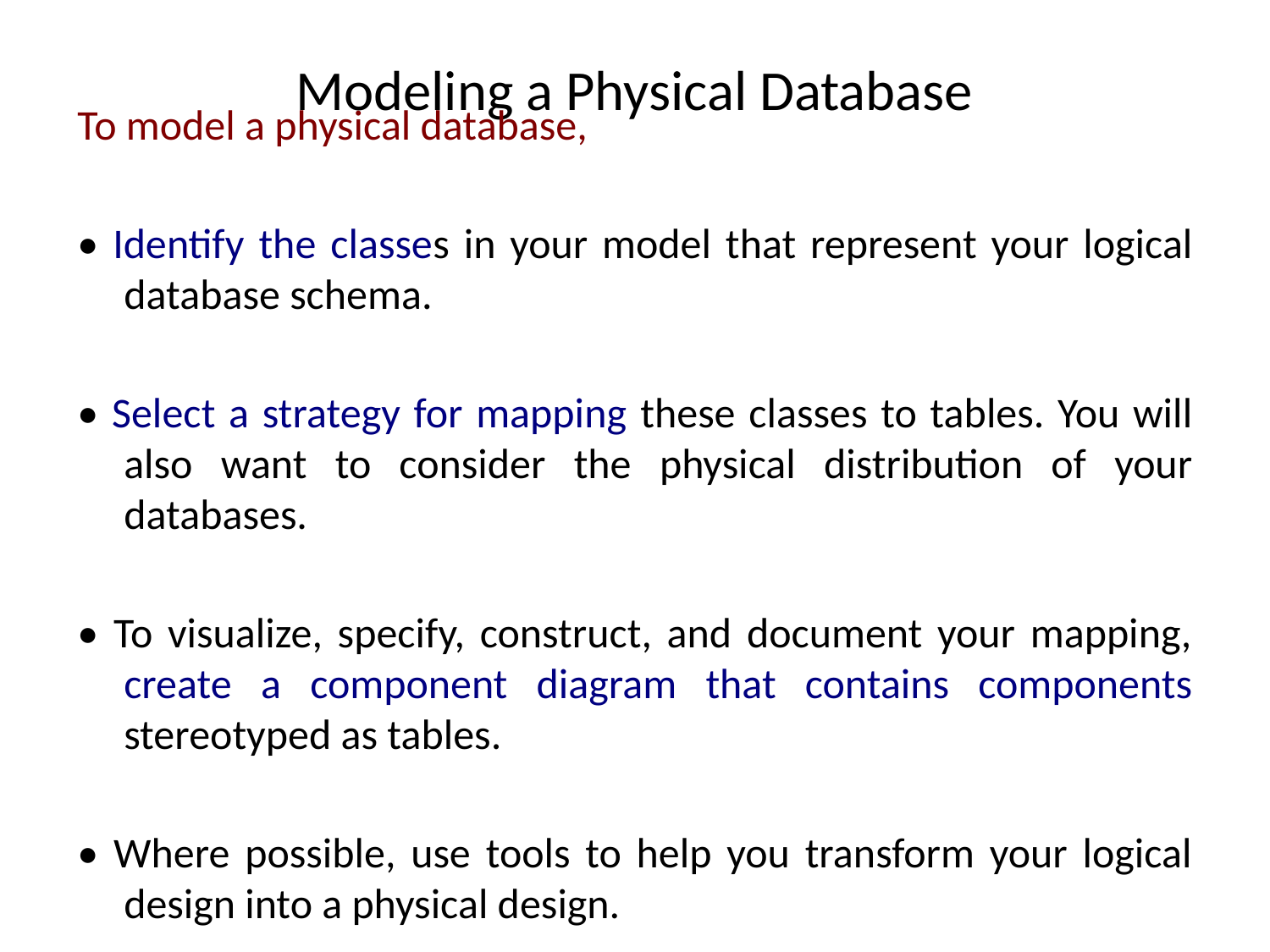

# Modeling a Physical Database
To model a physical database,

• Identify the classes in your model that represent your logical database schema.

• Select a strategy for mapping these classes to tables. You will also want to consider the physical distribution of your databases.

• To visualize, specify, construct, and document your mapping, create a component diagram that contains components stereotyped as tables.

• Where possible, use tools to help you transform your logical design into a physical design.